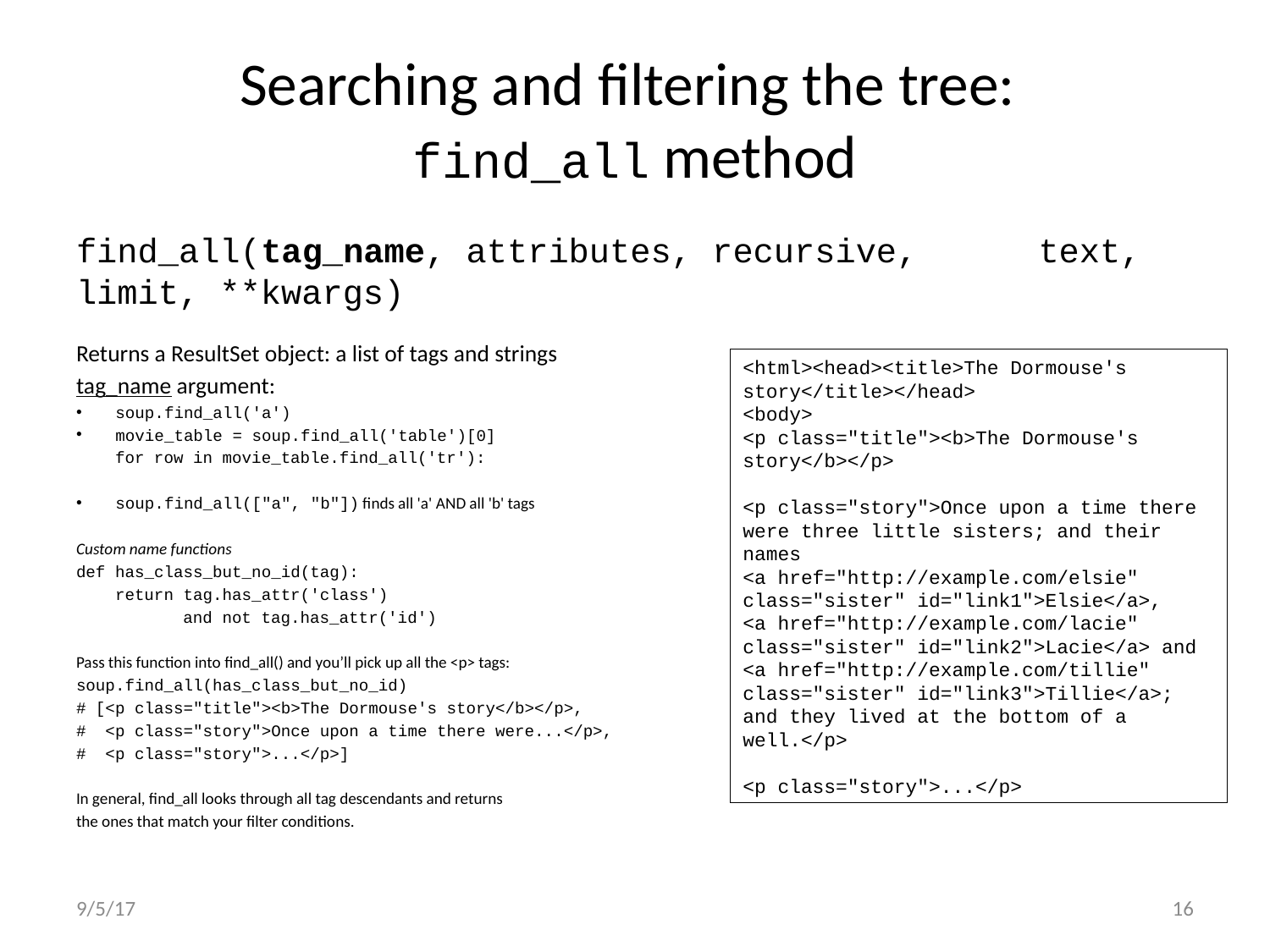

# Searching and filtering the tree: find_all method
find_all(tag_name, attributes, recursive, 	    text, limit, **kwargs)

Returns a ResultSet object: a list of tags and strings
tag_name argument:
soup.find_all('a')
movie_table = soup.find_all('table')[0]
    for row in movie_table.find_all('tr'):

soup.find_all(["a", "b"]) finds all 'a' AND all 'b' tags

Custom name functions
def has_class_but_no_id(tag):
    return tag.has_attr('class')
           and not tag.has_attr('id')

Pass this function into find_all() and you’ll pick up all the <p> tags:
soup.find_all(has_class_but_no_id)
# [<p class="title"><b>The Dormouse's story</b></p>,
#  <p class="story">Once upon a time there were...</p>,
#  <p class="story">...</p>]

In general, find_all looks through all tag descendants and returns
the ones that match your filter conditions.

<html><head><title>The Dormouse's story</title></head>
<body>
<p class="title"><b>The Dormouse's story</b></p>

<p class="story">Once upon a time there were three little sisters; and their names
<a href="http://example.com/elsie" class="sister" id="link1">Elsie</a>,
<a href="http://example.com/lacie" class="sister" id="link2">Lacie</a> and
<a href="http://example.com/tillie" class="sister" id="link3">Tillie</a>;
and they lived at the bottom of a well.</p>

<p class="story">...</p>
9/5/17
16